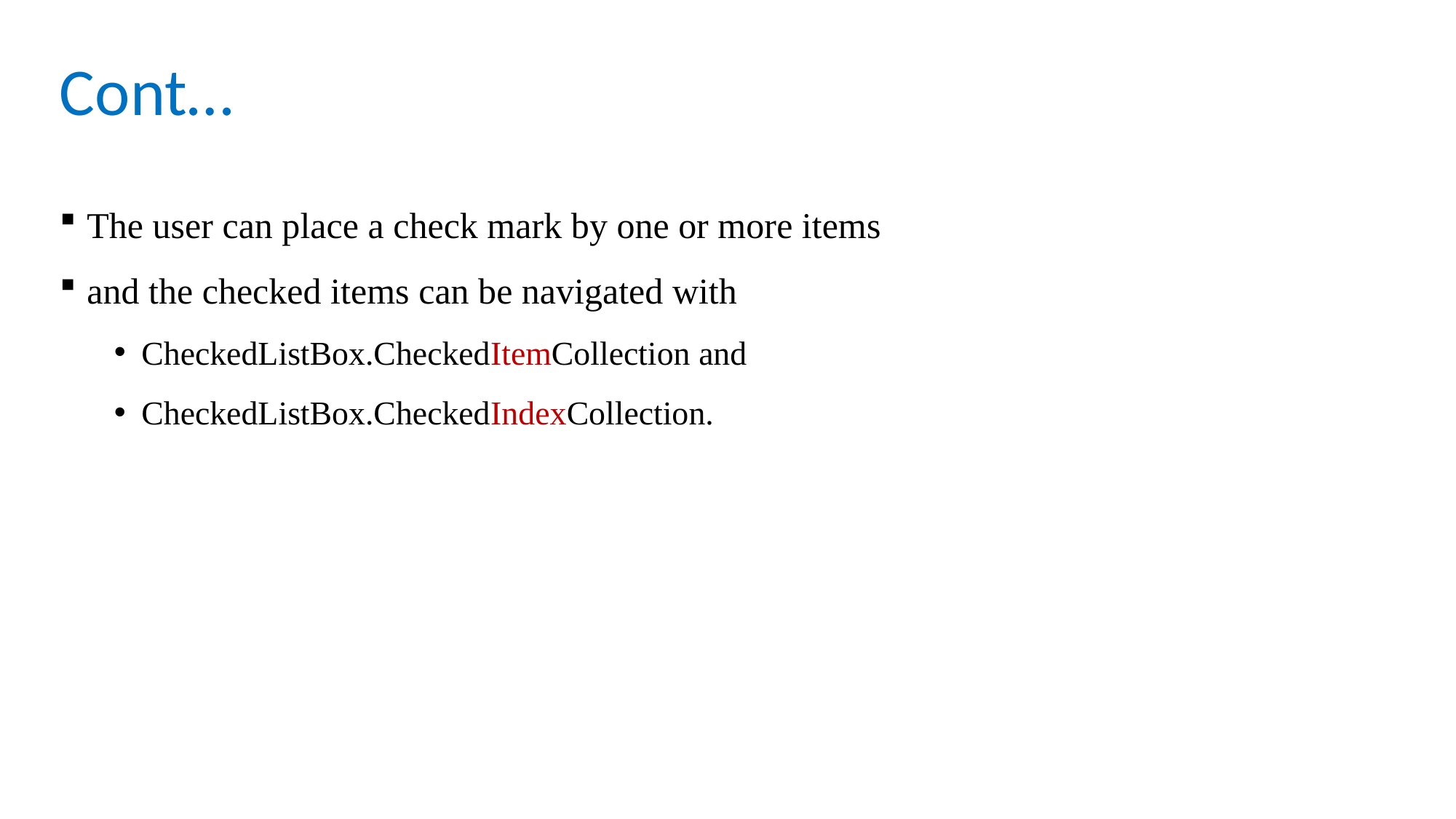

# Cont…
The user can place a check mark by one or more items
and the checked items can be navigated with
CheckedListBox.CheckedItemCollection and
CheckedListBox.CheckedIndexCollection.